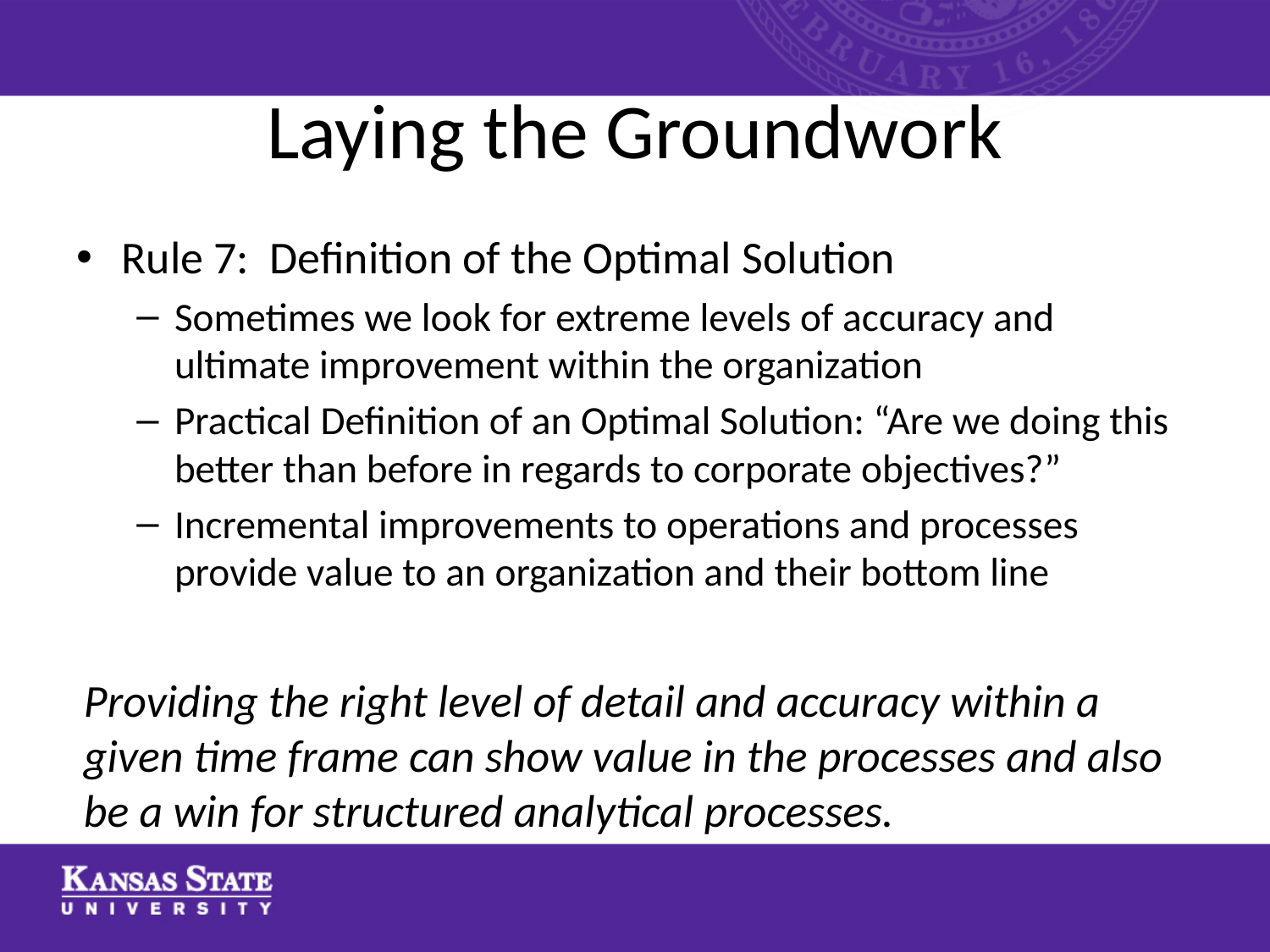

# Laying the Groundwork
Rule 7:  Definition of the Optimal Solution
Sometimes we look for extreme levels of accuracy and ultimate improvement within the organization
Practical Definition of an Optimal Solution: “Are we doing this better than before in regards to corporate objectives?”
Incremental improvements to operations and processes provide value to an organization and their bottom line

Providing the right level of detail and accuracy within a given time frame can show value in the processes and also be a win for structured analytical processes.